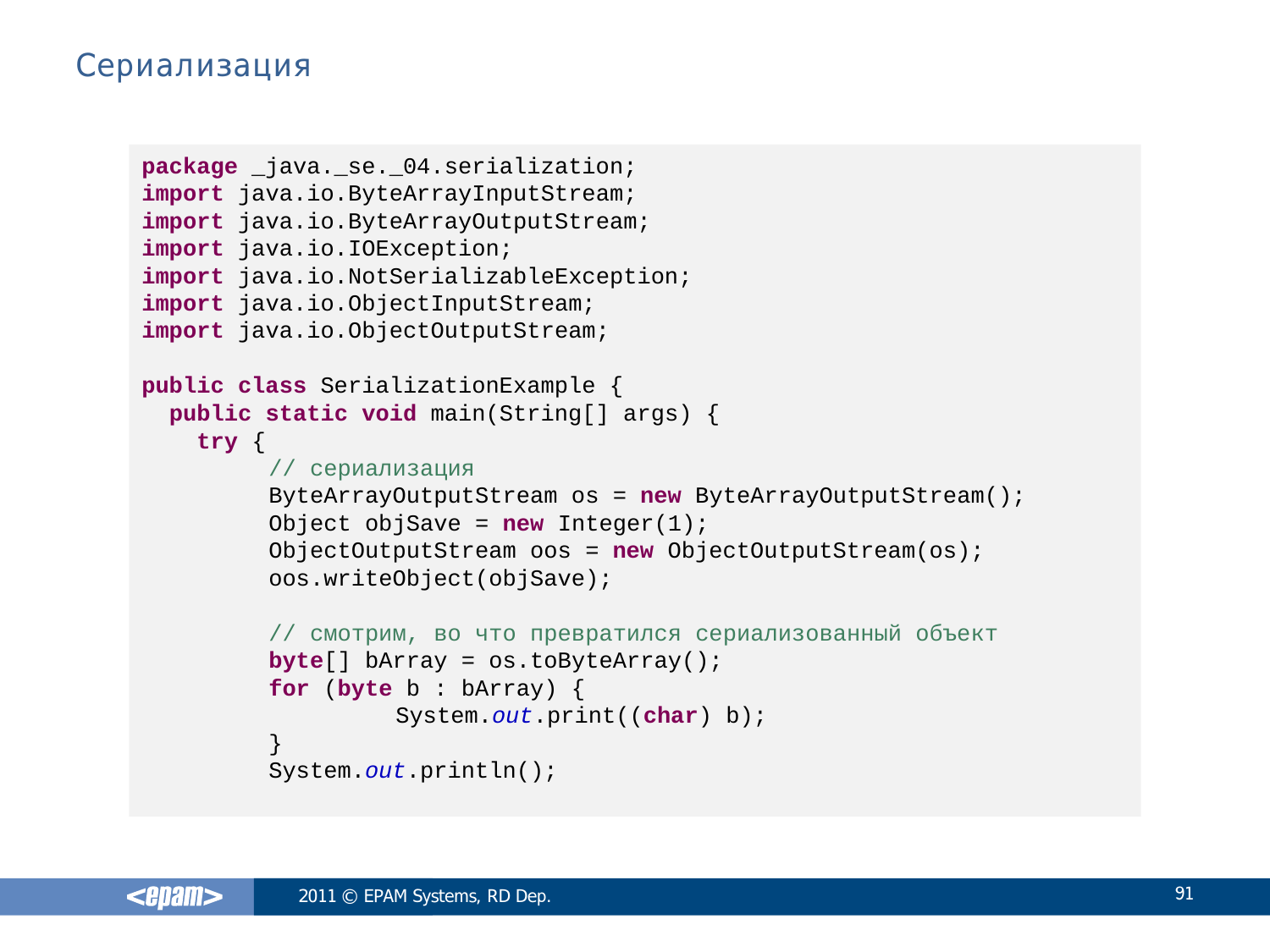

# Сериализация
package _java._se._04.serialization;
import java.io.ByteArrayInputStream;
import java.io.ByteArrayOutputStream;
import java.io.IOException;
import java.io.NotSerializableException;
import java.io.ObjectInputStream;
import java.io.ObjectOutputStream;

public class SerializationExample {
  public static void main(String[] args) {
    try {
	// сериализация
	ByteArrayOutputStream os = new ByteArrayOutputStream();
	Object objSave = new Integer(1);
	ObjectOutputStream oos = new ObjectOutputStream(os);
	oos.writeObject(objSave);

	// смотрим, во что превратился сериализованный объект
	byte[] bArray = os.toByteArray();
	for (byte b : bArray) {
		System.out.print((char) b);
	}
	System.out.println();

91
2011 © EPAM Systems, RD Dep.